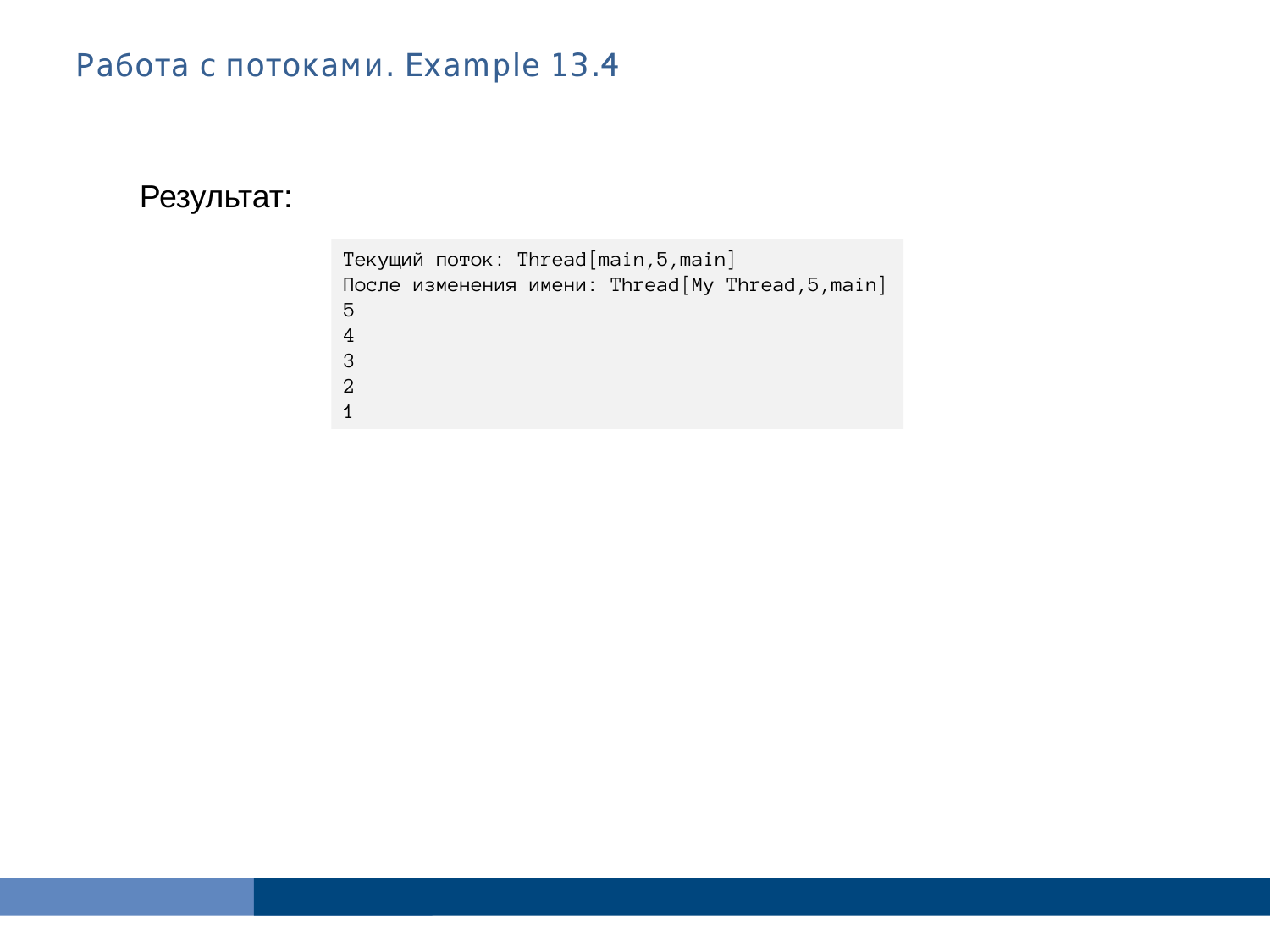

Работа с потоками. Example 13.4
Результат:
Текущий поток: Thread[main,5,main]
После изменения имени: Thread[My Thread,5,main]
5
4
3
2
1